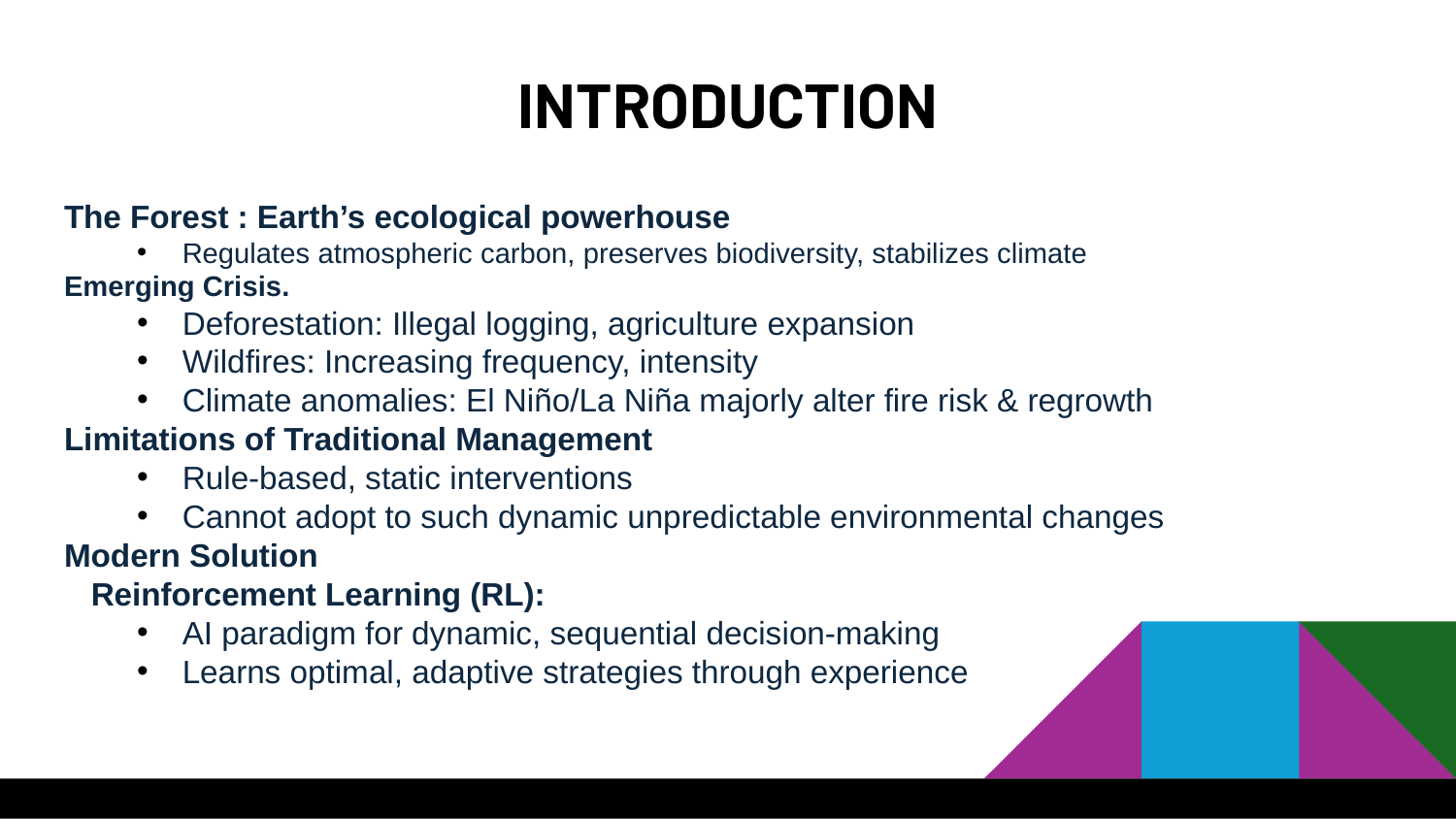

# INTRODUCTION
The Forest : Earth’s ecological powerhouse
Regulates atmospheric carbon, preserves biodiversity, stabilizes climate
Emerging Crisis.
Deforestation: Illegal logging, agriculture expansion
Wildfires: Increasing frequency, intensity
Climate anomalies: El Niño/La Niña majorly alter fire risk & regrowth
Limitations of Traditional Management
Rule-based, static interventions
Cannot adopt to such dynamic unpredictable environmental changes
Modern Solution
   Reinforcement Learning (RL):
AI paradigm for dynamic, sequential decision-making
Learns optimal, adaptive strategies through experience